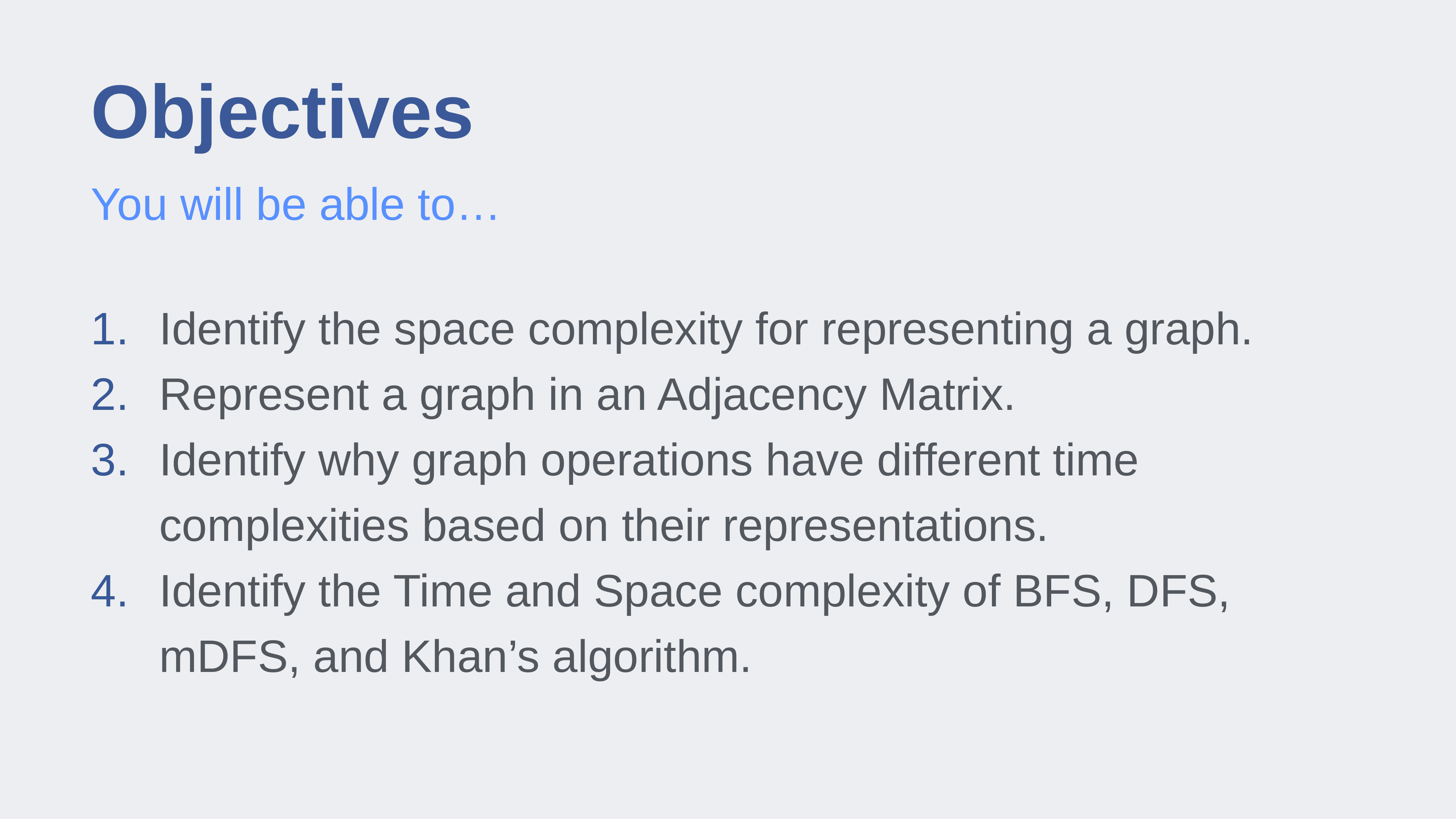

# Objectives
You will be able to…
Identify the space complexity for representing a graph.
Represent a graph in an Adjacency Matrix.
Identify why graph operations have different time complexities based on their representations.
Identify the Time and Space complexity of BFS, DFS, mDFS, and Khan’s algorithm.